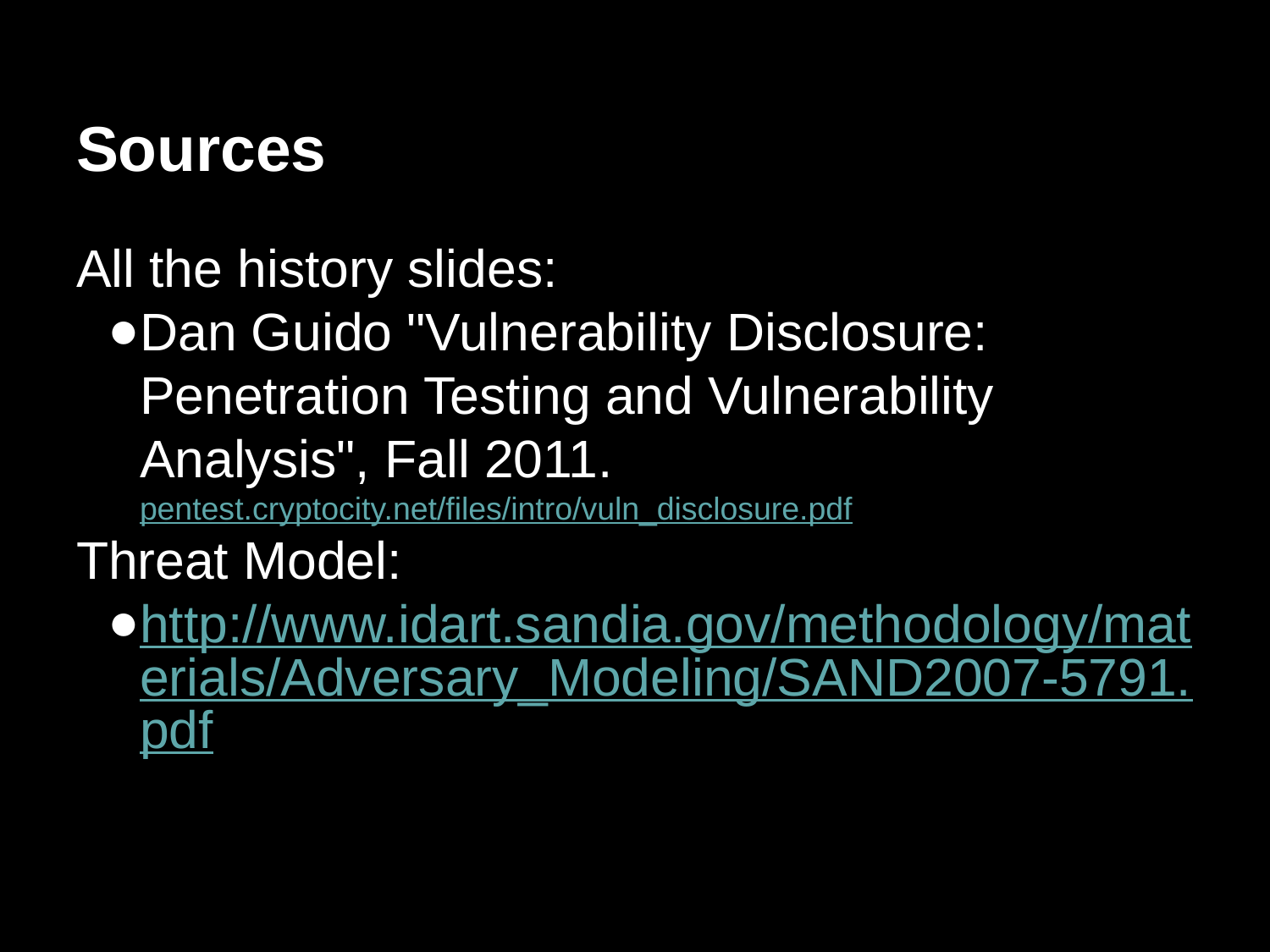

# Sources
All the history slides:
Dan Guido "Vulnerability Disclosure: Penetration Testing and Vulnerability Analysis", Fall 2011.  pentest.cryptocity.net/files/intro/vuln_disclosure.pdf
Threat Model:
http://www.idart.sandia.gov/methodology/materials/Adversary_Modeling/SAND2007-5791.pdf